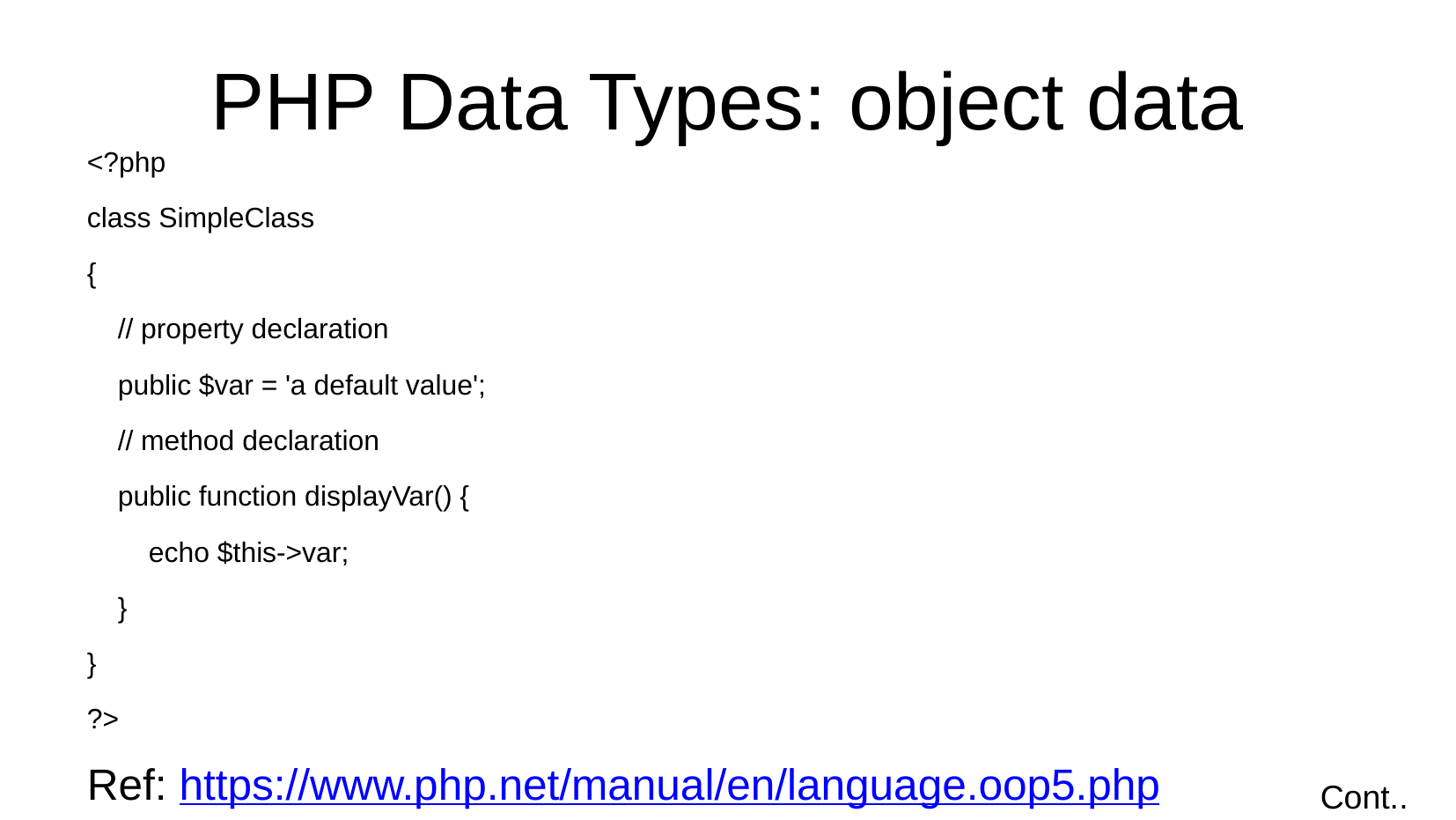

PHP Data Types: object data
<?php
class SimpleClass
{
    // property declaration
    public $var = 'a default value';
    // method declaration
    public function displayVar() {
        echo $this->var;
    }
}
?>
Ref: https://www.php.net/manual/en/language.oop5.php
Cont..